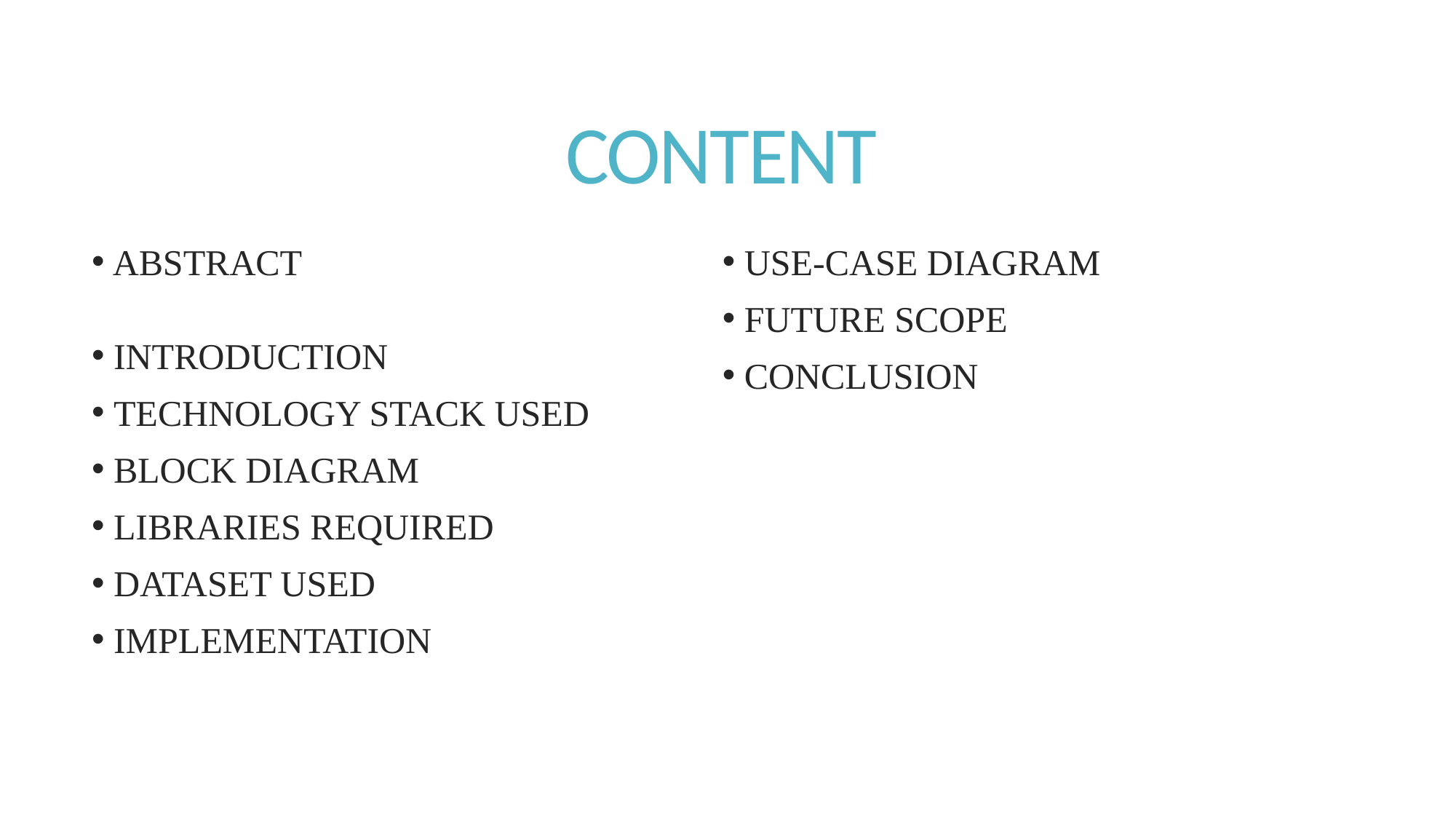

# CONTENT
 ABSTRACT
 INTRODUCTION
 TECHNOLOGY STACK USED
 BLOCK DIAGRAM
 LIBRARIES REQUIRED
 DATASET USED
 IMPLEMENTATION
 USE-CASE DIAGRAM
 FUTURE SCOPE
 CONCLUSION